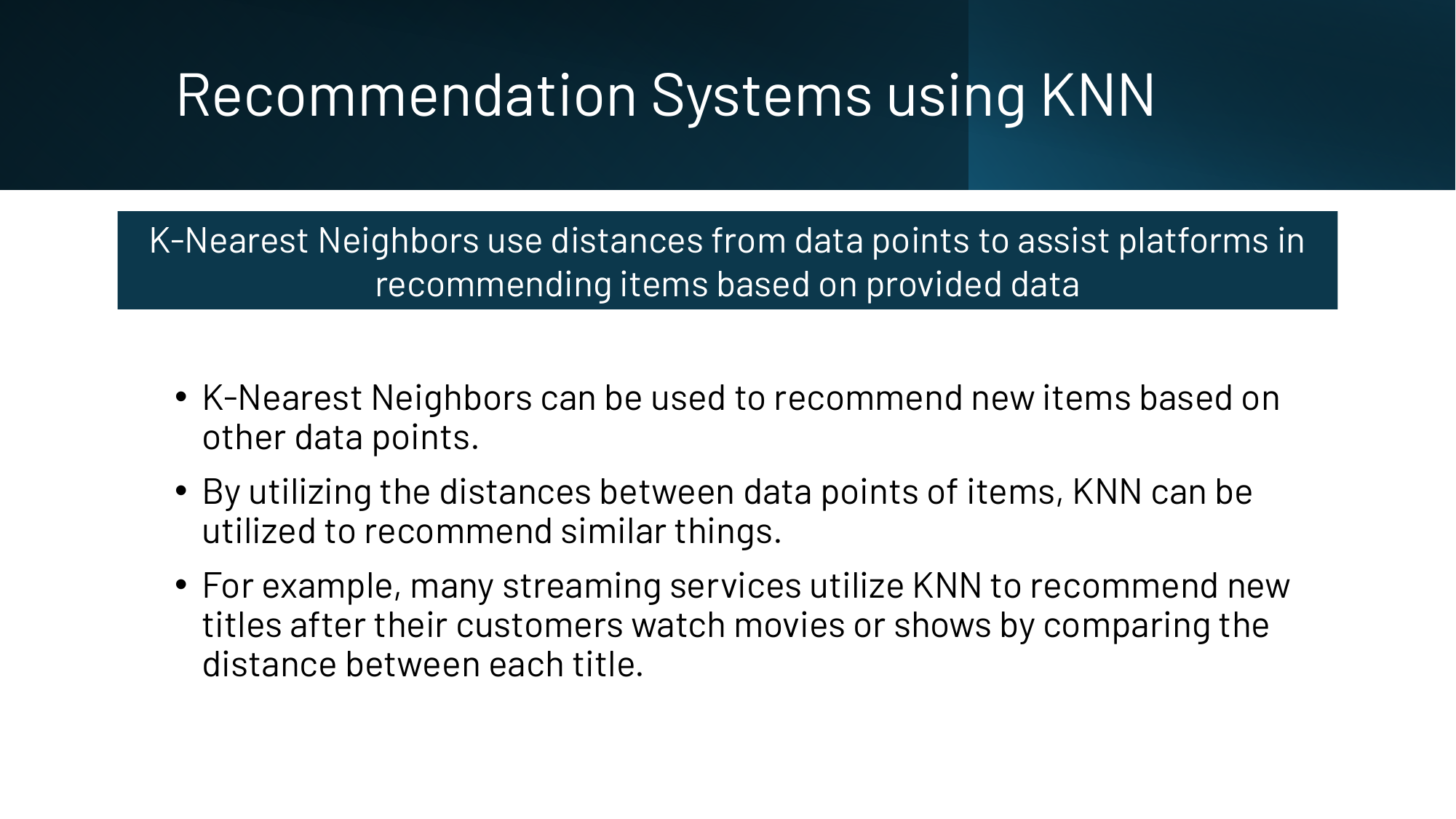

# Recommendation Systems using KNN
K-Nearest Neighbors use distances from data points to assist platforms in recommending items based on provided data
K-Nearest Neighbors can be used to recommend new items based on other data points.
By utilizing the distances between data points of items, KNN can be utilized to recommend similar things.
For example, many streaming services utilize KNN to recommend new titles after their customers watch movies or shows by comparing the distance between each title.